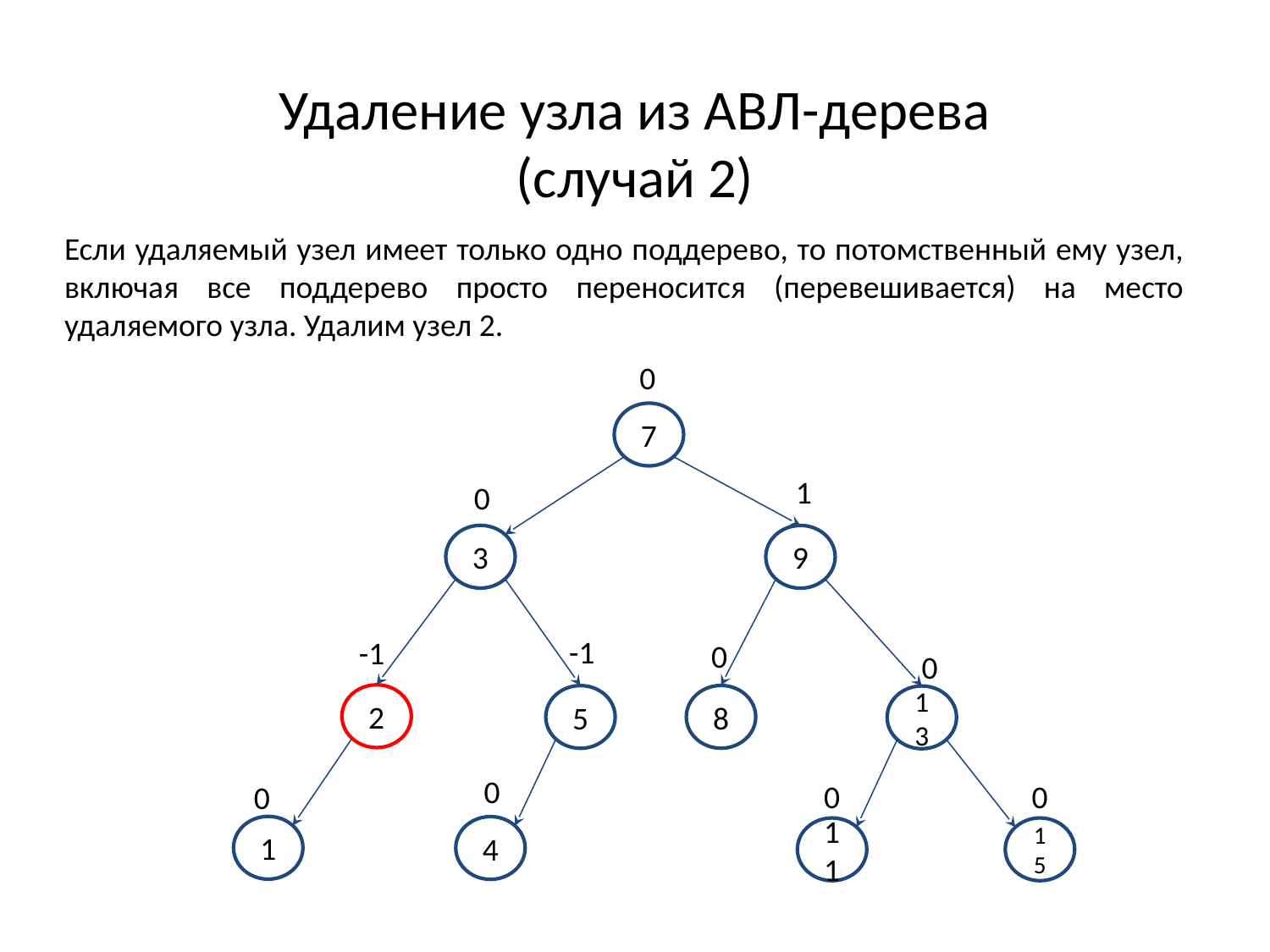

# Удаление узла из АВЛ-дерева (случай 2)
Если удаляемый узел имеет только одно поддерево, то потомственный ему узел, включая все поддерево просто переносится (перевешивается) на место удаляемого узла. Удалим узел 2.
0
7
1
9
0
3
-1
5
-1
2
0
8
0
13
0
4
0
11
0
15
0
1